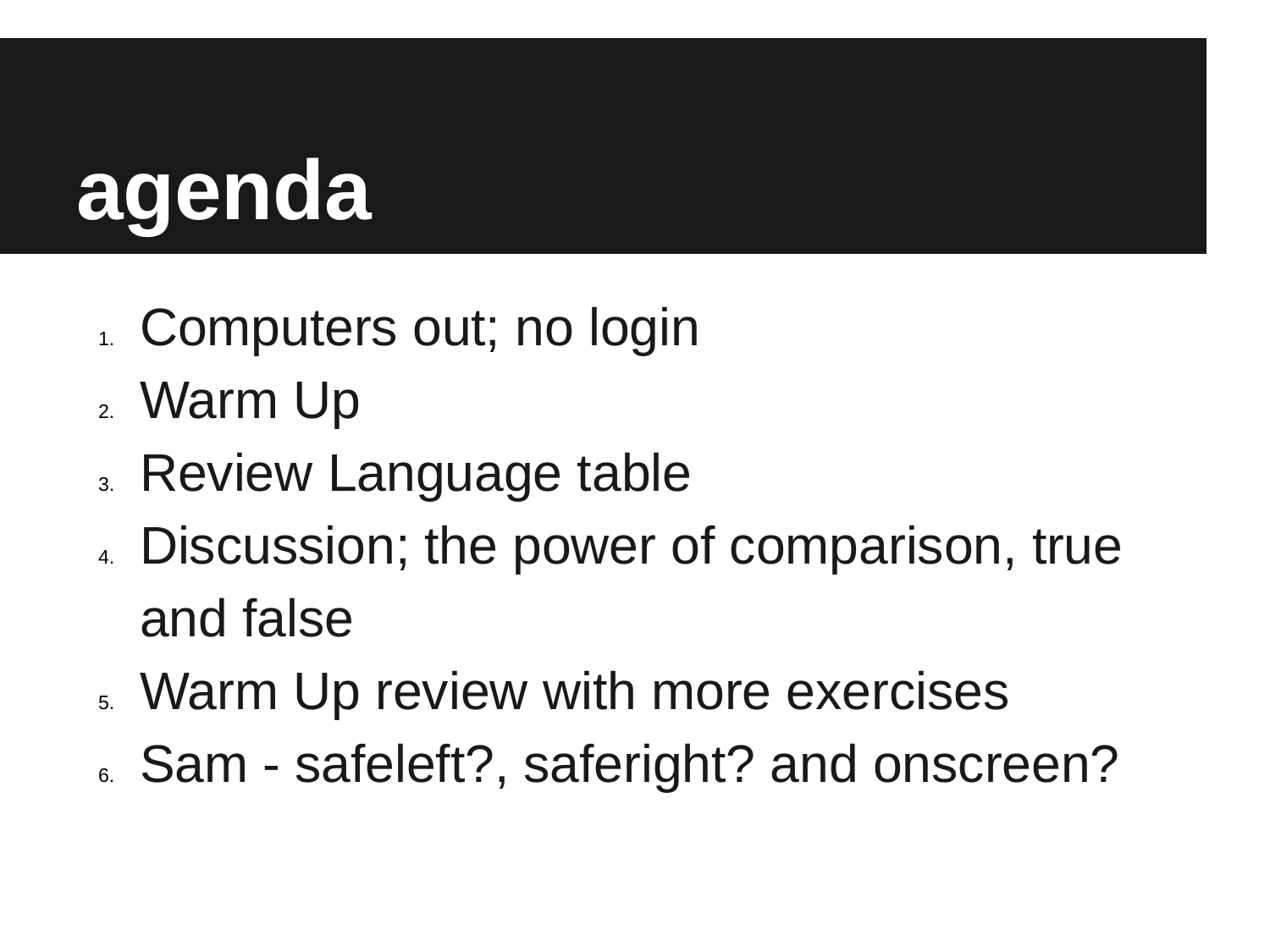

# agenda
Computers out; no login
Warm Up
Review Language table
Discussion; the power of comparison, true and false
Warm Up review with more exercises
Sam - safeleft?, saferight? and onscreen?